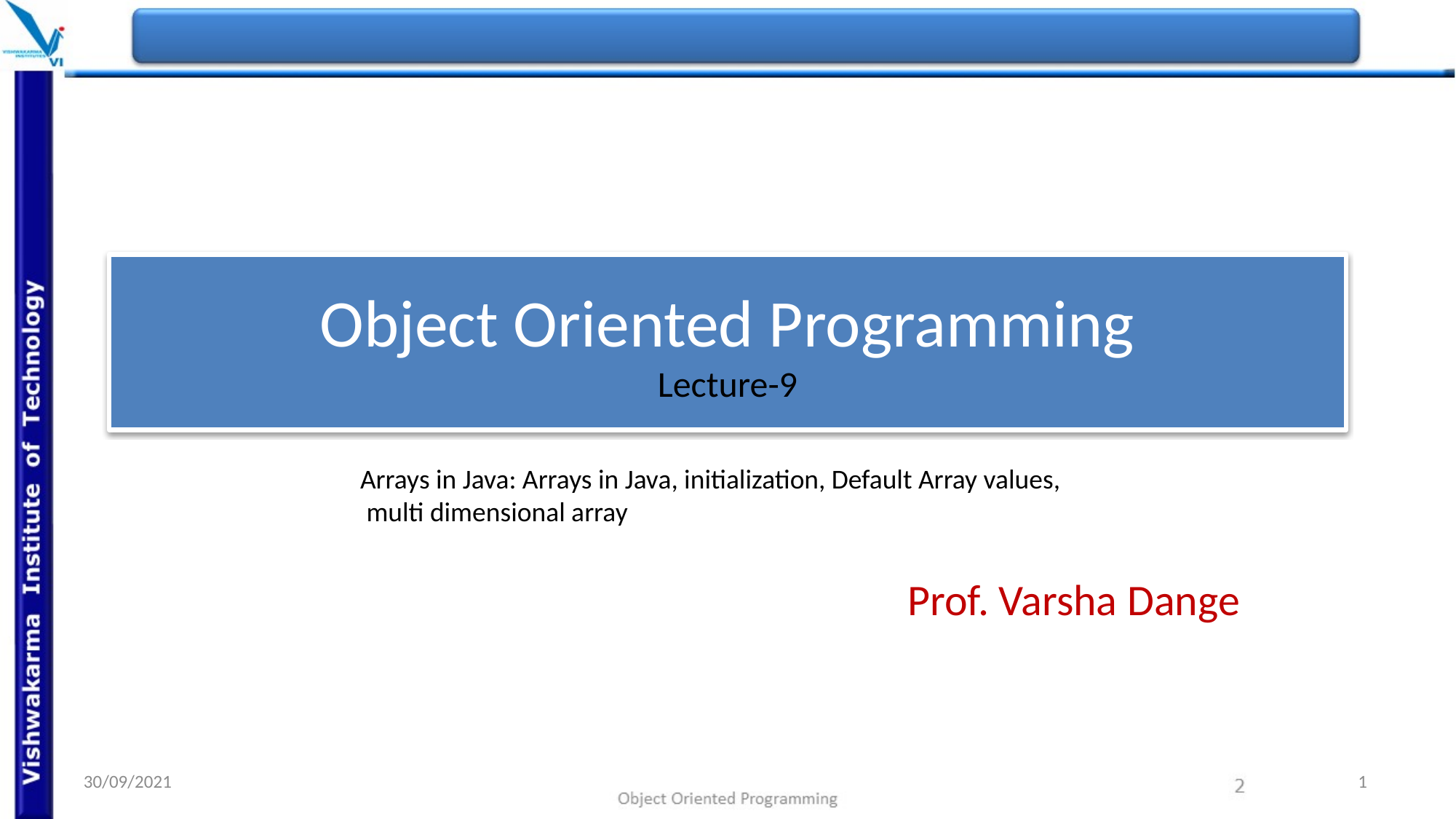

# Object Oriented Programming Lecture-9
Arrays in Java: Arrays in Java, initialization, Default Array values,  multi dimensional array
Prof. Varsha Dange
30/09/2021
1